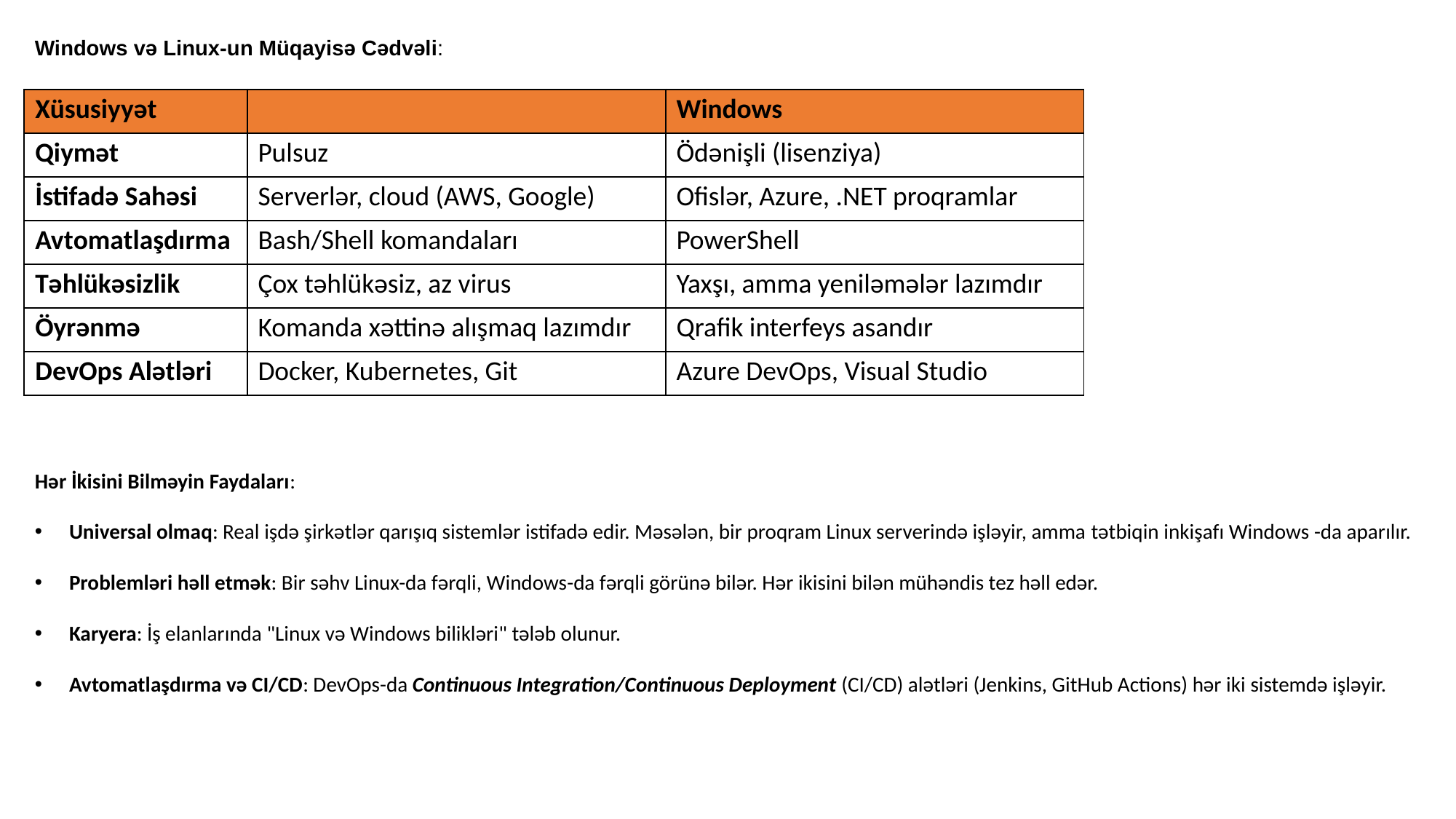

Windows və Linux-un Müqayisə Cədvəli:

Hər İkisini Bilməyin Faydaları:

Universal olmaq: Real işdə şirkətlər qarışıq sistemlər istifadə edir. Məsələn, bir proqram Linux serverində işləyir, amma tətbiqin inkişafı Windows -da aparılır.

Problemləri həll etmək: Bir səhv Linux-da fərqli, Windows-da fərqli görünə bilər. Hər ikisini bilən mühəndis tez həll edər.

Karyera: İş elanlarında "Linux və Windows bilikləri" tələb olunur.

Avtomatlaşdırma və CI/CD: DevOps-da Continuous Integration/Continuous Deployment (CI/CD) alətləri (Jenkins, GitHub Actions) hər iki sistemdə işləyir.

| Xüsusiyyət |  | Windows |
| --- | --- | --- |
| Qiymət | Pulsuz | Ödənişli (lisenziya) |
| İstifadə Sahəsi | Serverlər, cloud (AWS, Google) | Ofislər, Azure, .NET proqramlar |
| Avtomatlaşdırma | Bash/Shell komandaları | PowerShell |
| Təhlükəsizlik | Çox təhlükəsiz, az virus | Yaxşı, amma yeniləmələr lazımdır |
| Öyrənmə | Komanda xəttinə alışmaq lazımdır | Qrafik interfeys asandır |
| DevOps Alətləri | Docker, Kubernetes, Git | Azure DevOps, Visual Studio |